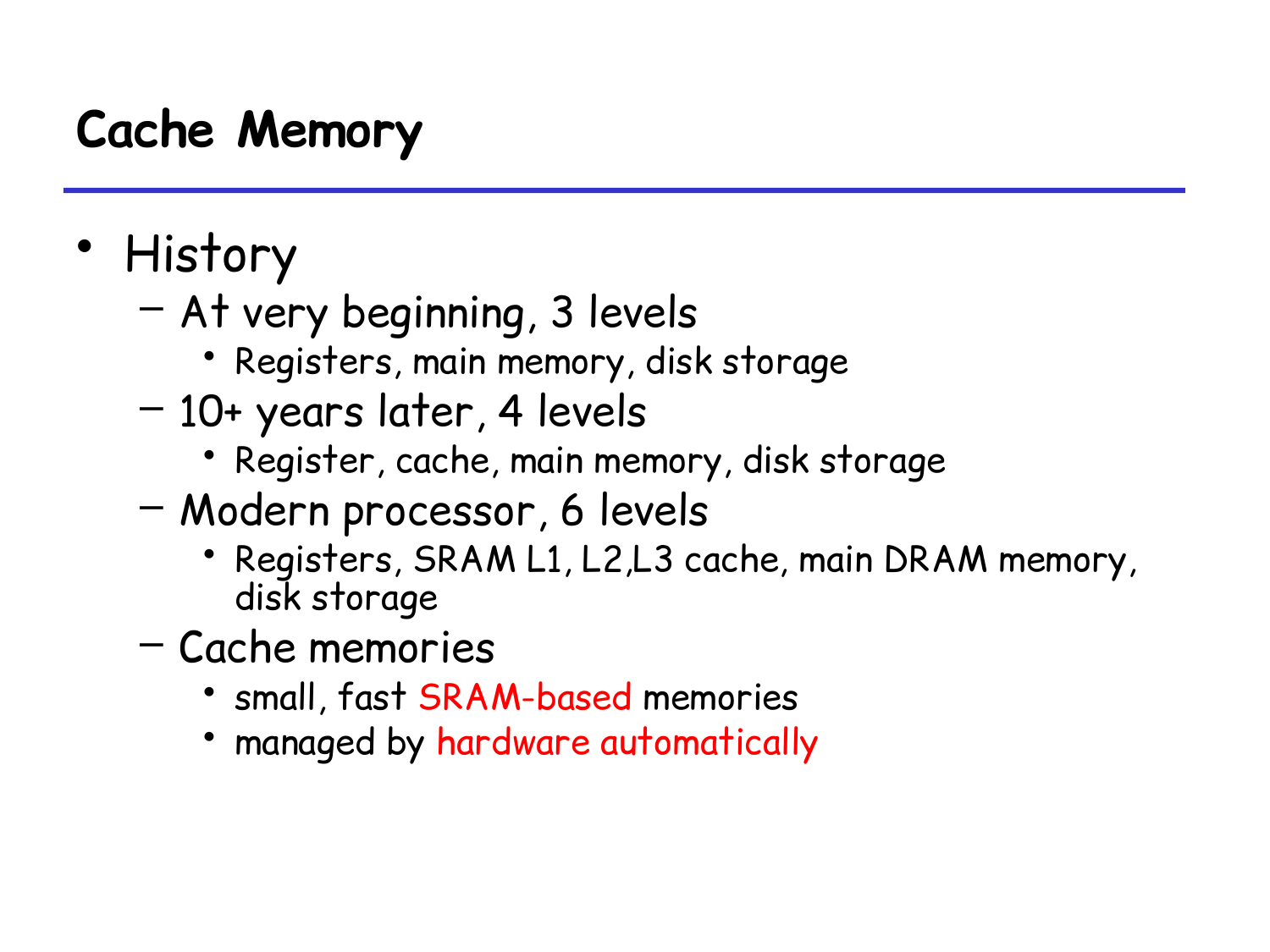

# Cache Memory
History
At very beginning, 3 levels
Registers, main memory, disk storage
10+ years later, 4 levels
Register, cache, main memory, disk storage
Modern processor, 6 levels
Registers, SRAM L1, L2,L3 cache, main DRAM memory, disk storage
Cache memories
small, fast SRAM-based memories
managed by hardware automatically
25